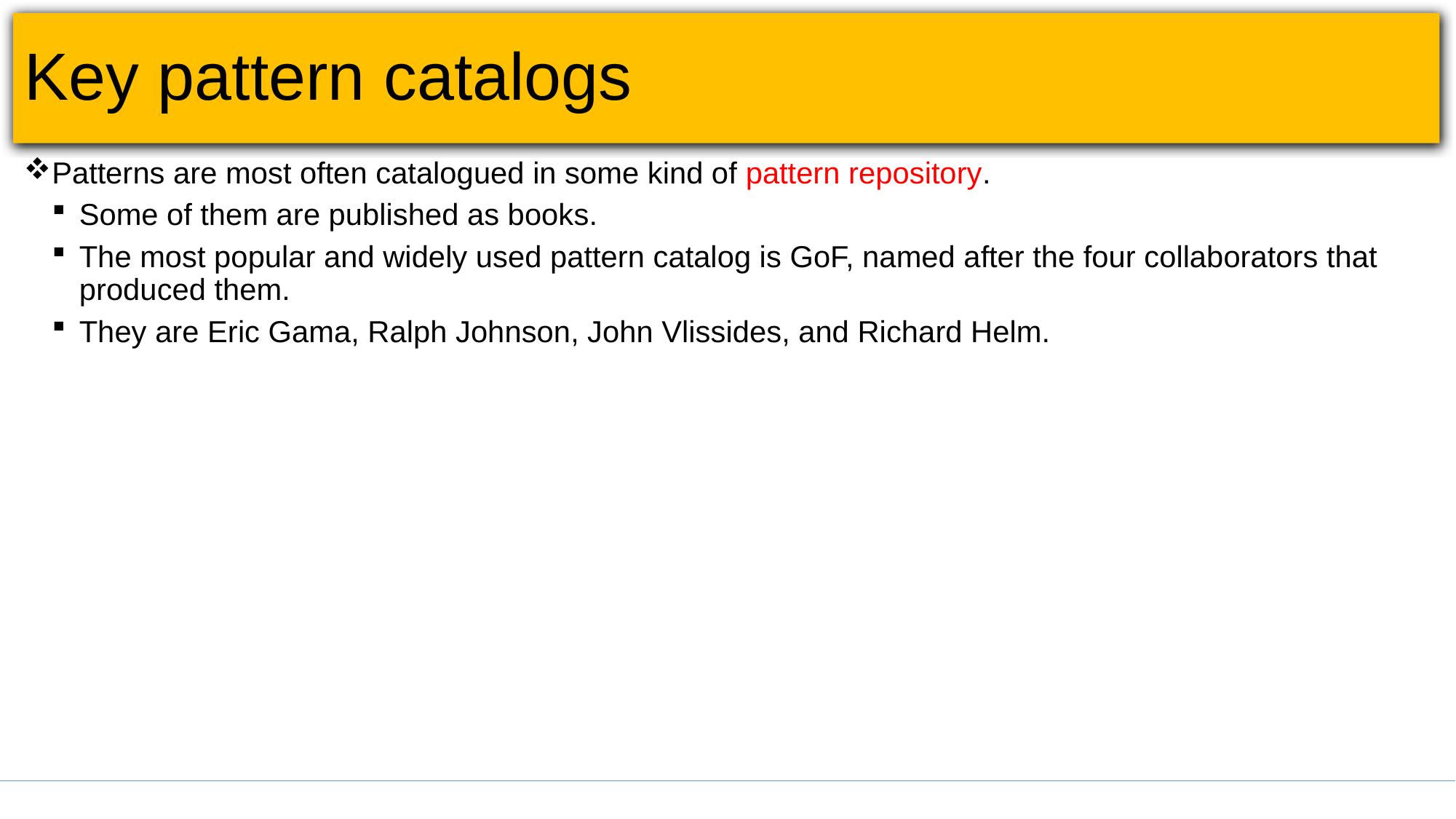

# Key pattern catalogs
Patterns are most often catalogued in some kind of pattern repository.
Some of them are published as books.
The most popular and widely used pattern catalog is GoF, named after the four collaborators that produced them.
They are Eric Gama, Ralph Johnson, John Vlissides, and Richard Helm.